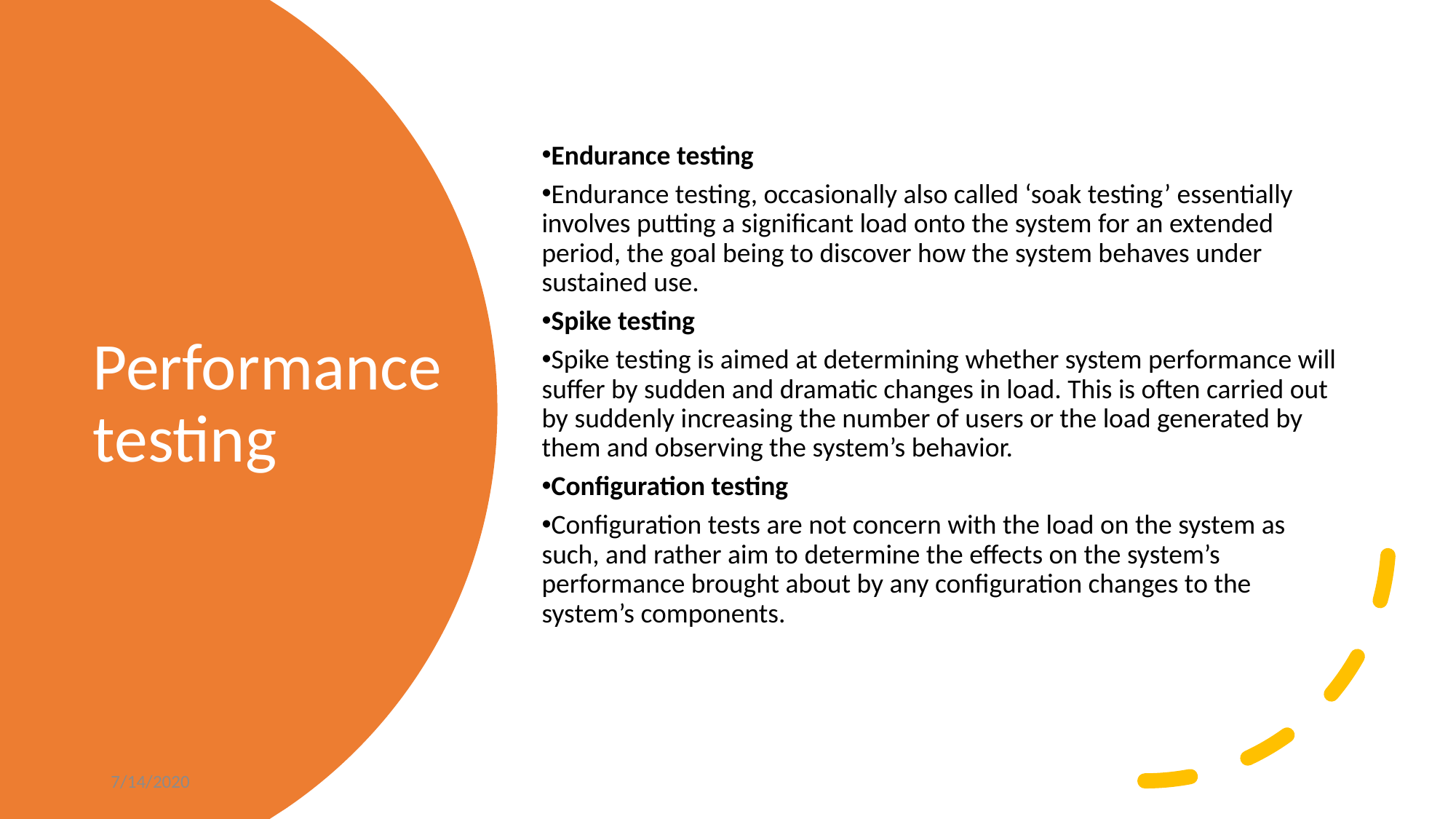

Endurance testing
Endurance testing, occasionally also called ‘soak testing’ essentially involves putting a significant load onto the system for an extended period, the goal being to discover how the system behaves under sustained use.
Spike testing
Spike testing is aimed at determining whether system performance will suffer by sudden and dramatic changes in load. This is often carried out by suddenly increasing the number of users or the load generated by them and observing the system’s behavior.
Configuration testing
Configuration tests are not concern with the load on the system as such, and rather aim to determine the effects on the system’s performance brought about by any configuration changes to the system’s components.

# Performance testing

7/14/2020
Non-Functional Testing
8